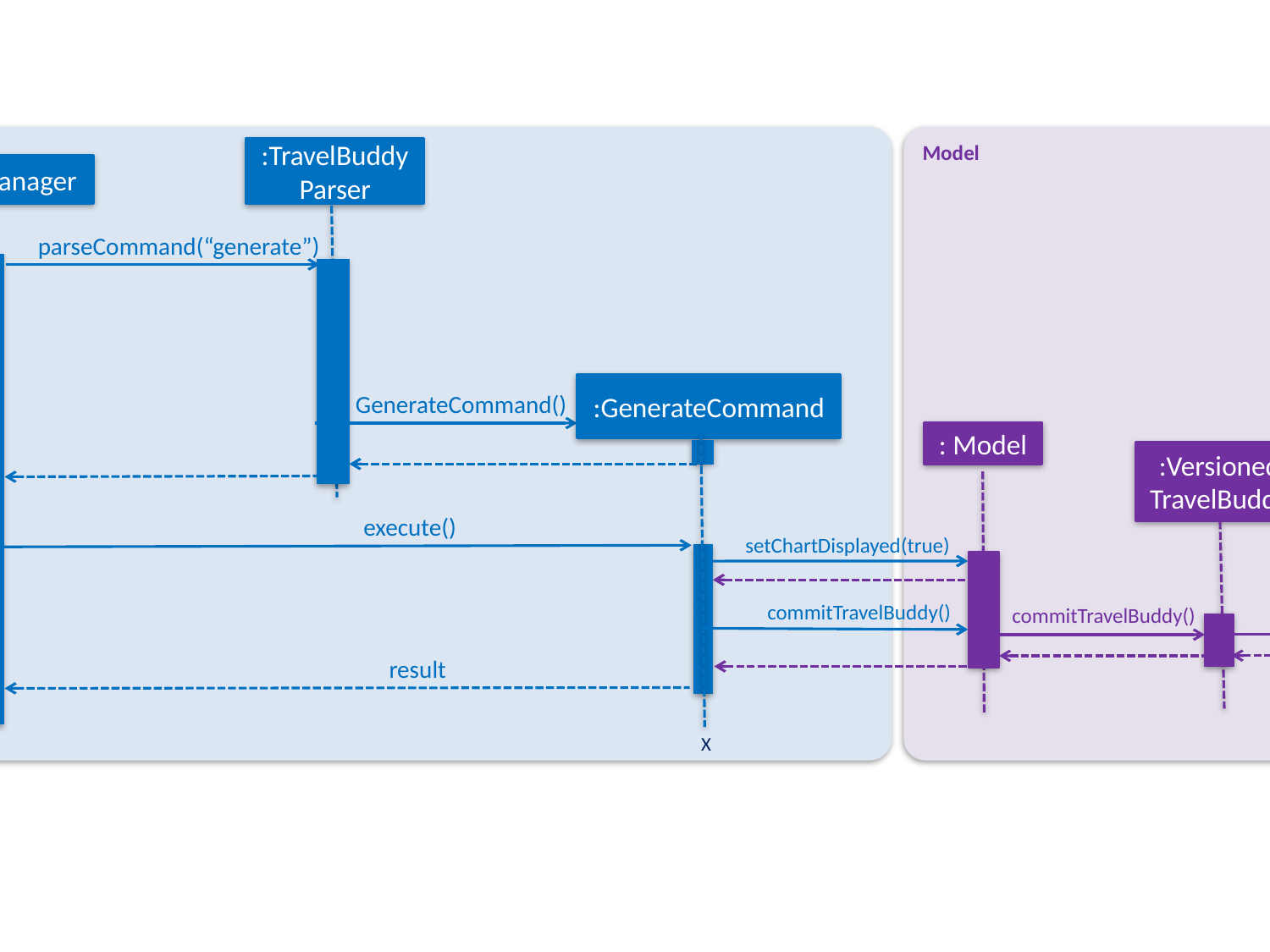

Model
Logic
:TravelBuddyParser
:LogicManager
execute(“generate”)
parseCommand(“generate”)

:GenerateCommand
GenerateCommand()
: Model

:Versioned TravelBuddy
:ChartBook
execute()
setChartDisplayed(true)

commitTravelBuddy()
commitTravelBuddy()
commitCharts()

result
result
X